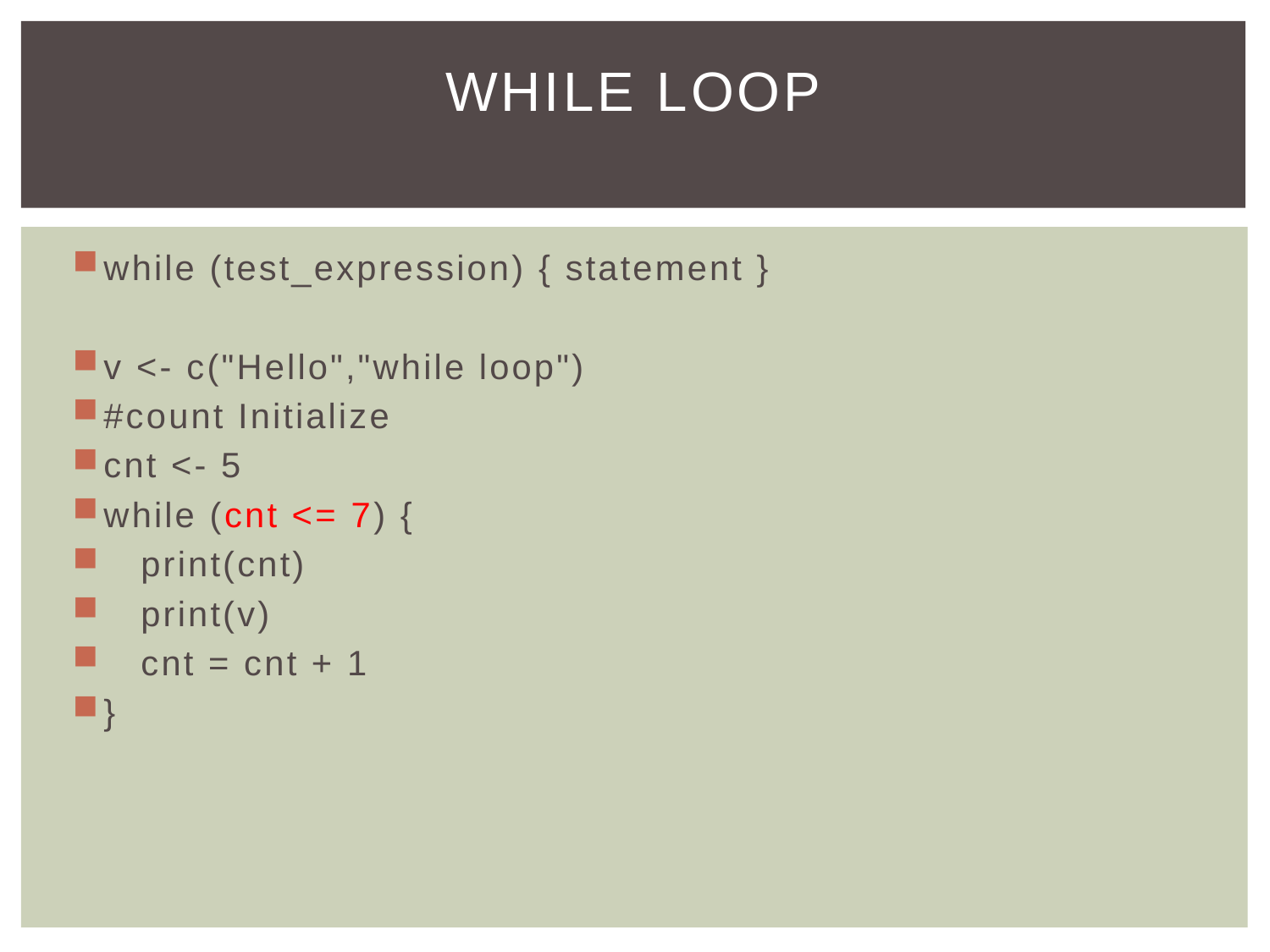

# While Loop
while (test_expression) { statement }

v <- c("Hello","while loop")
#count Initialize
cnt <- 5
while (cnt <= 7) {
   print(cnt)
   print(v)
   cnt = cnt + 1
}